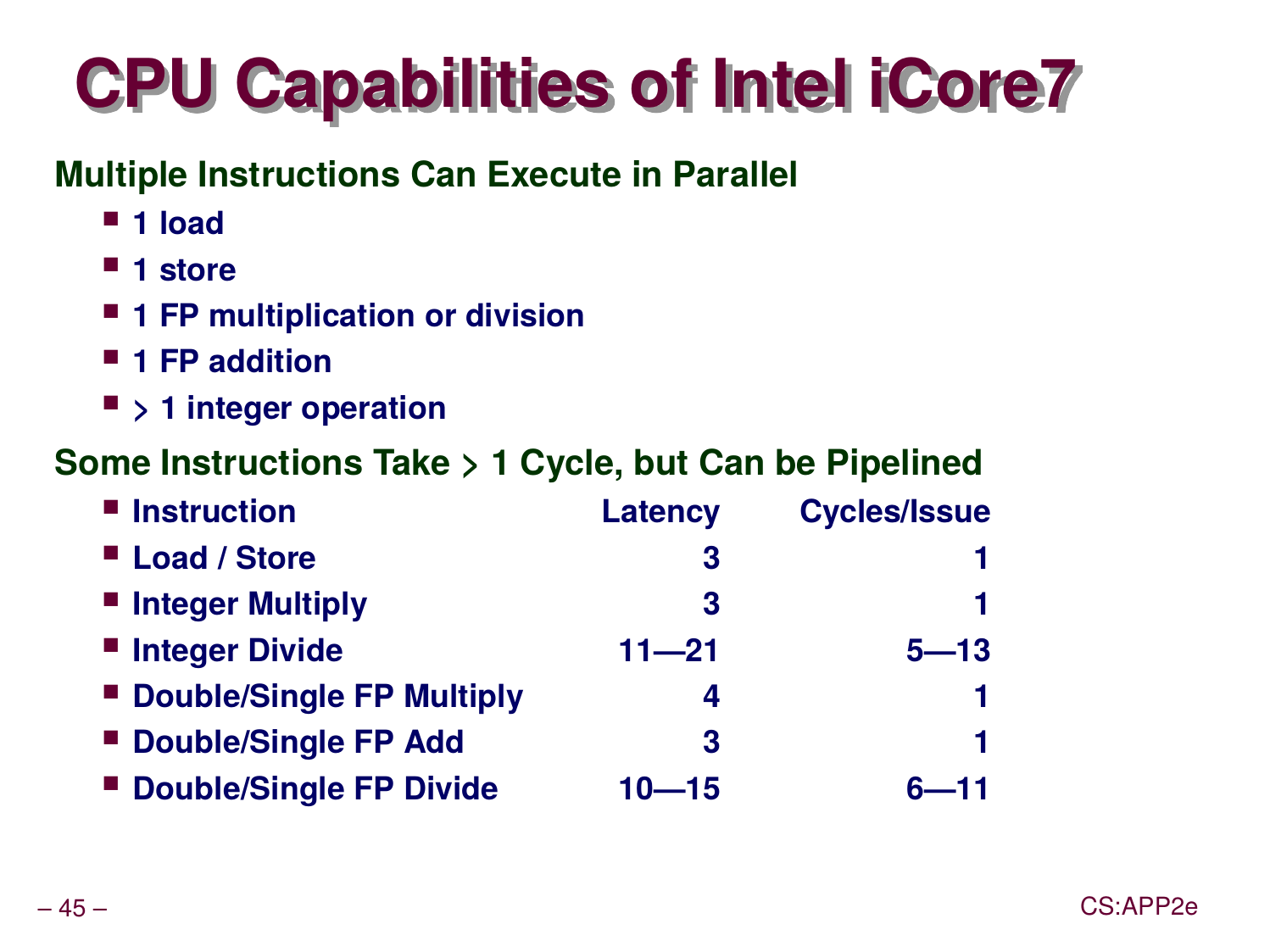

# CPU Capabilities of Intel iCore7
Multiple Instructions Can Execute in Parallel
1 load
1 store
1 FP multiplication or division
1 FP addition
> 1 integer operation
Some Instructions Take > 1 Cycle, but Can be Pipelined
Instruction	Latency	Cycles/Issue
Load / Store	3	1
Integer Multiply	3	1
Integer Divide	11—21	5—13
Double/Single FP Multiply	4	1
Double/Single FP Add	3	1
Double/Single FP Divide	10—15	6—11